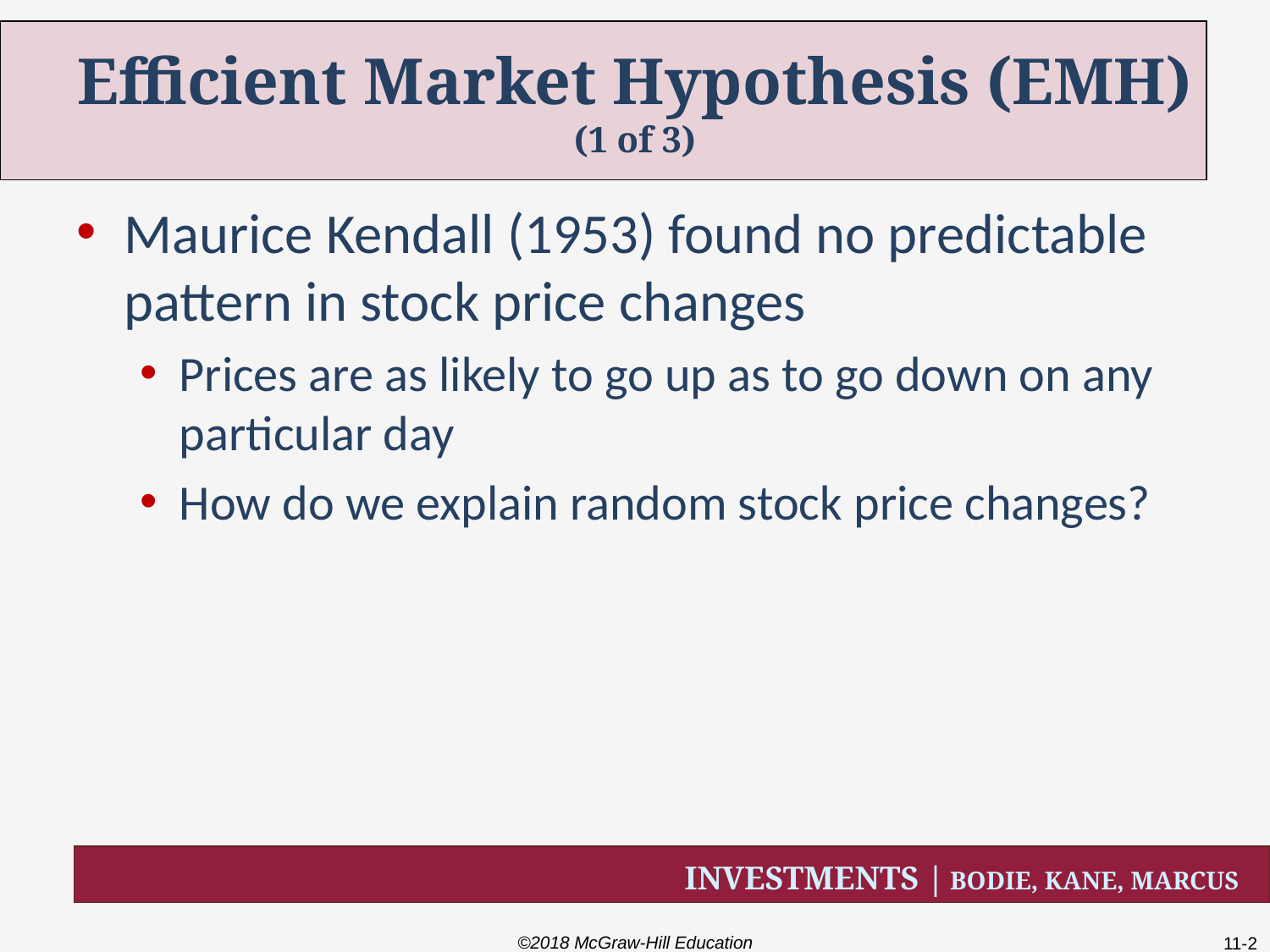

# Efficient Market Hypothesis (EMH) (1 of 3)
Maurice Kendall (1953) found no predictable pattern in stock price changes
Prices are as likely to go up as to go down on any particular day
How do we explain random stock price changes?
©2018 McGraw-Hill Education
11-2